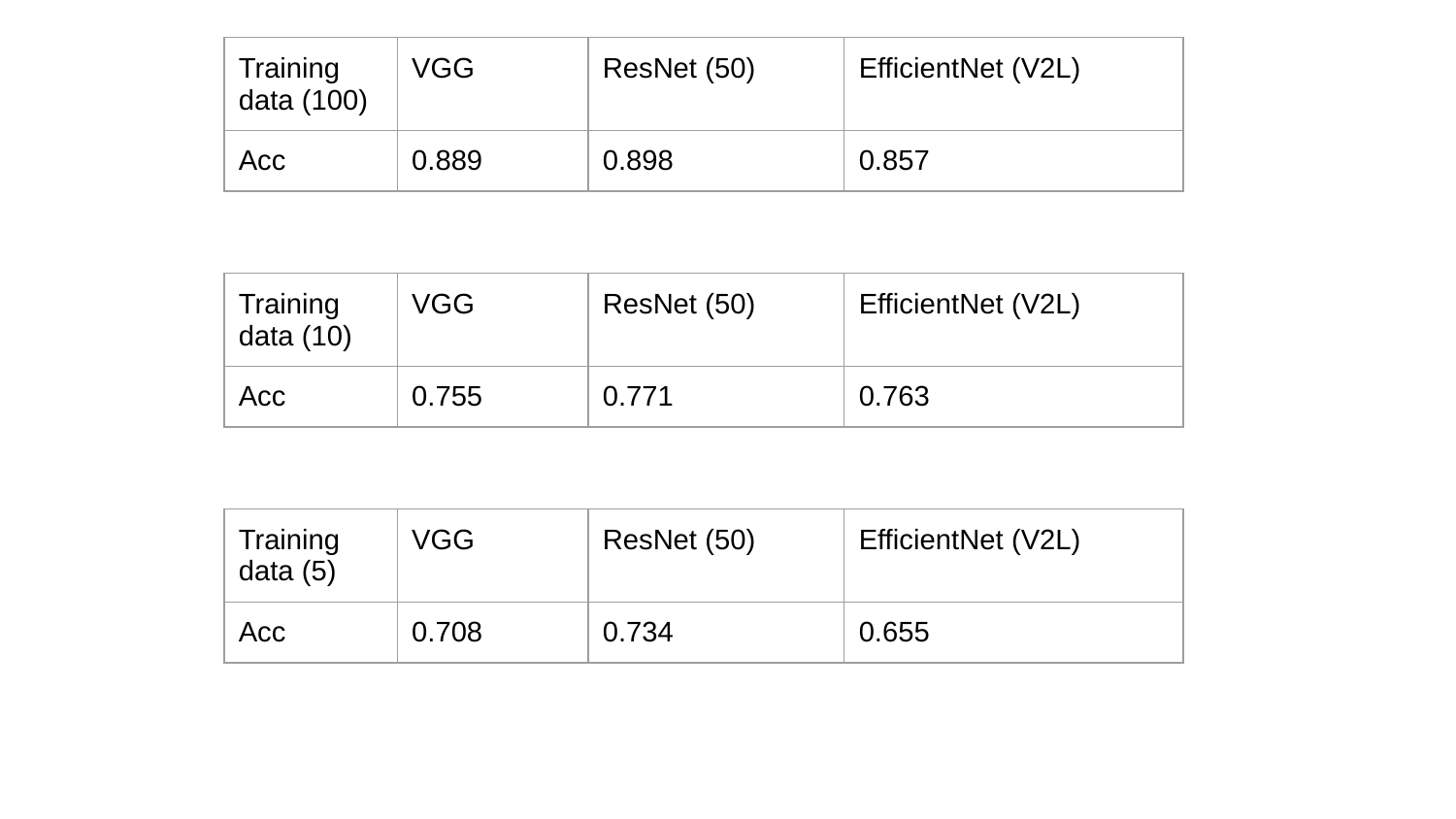

| Training data (100) | VGG | ResNet (50) | EfficientNet (V2L) |
| --- | --- | --- | --- |
| Acc | 0.889 | 0.898 | 0.857 |
| Training data (10) | VGG | ResNet (50) | EfficientNet (V2L) |
| --- | --- | --- | --- |
| Acc | 0.755 | 0.771 | 0.763 |
| Training data (5) | VGG | ResNet (50) | EfficientNet (V2L) |
| --- | --- | --- | --- |
| Acc | 0.708 | 0.734 | 0.655 |